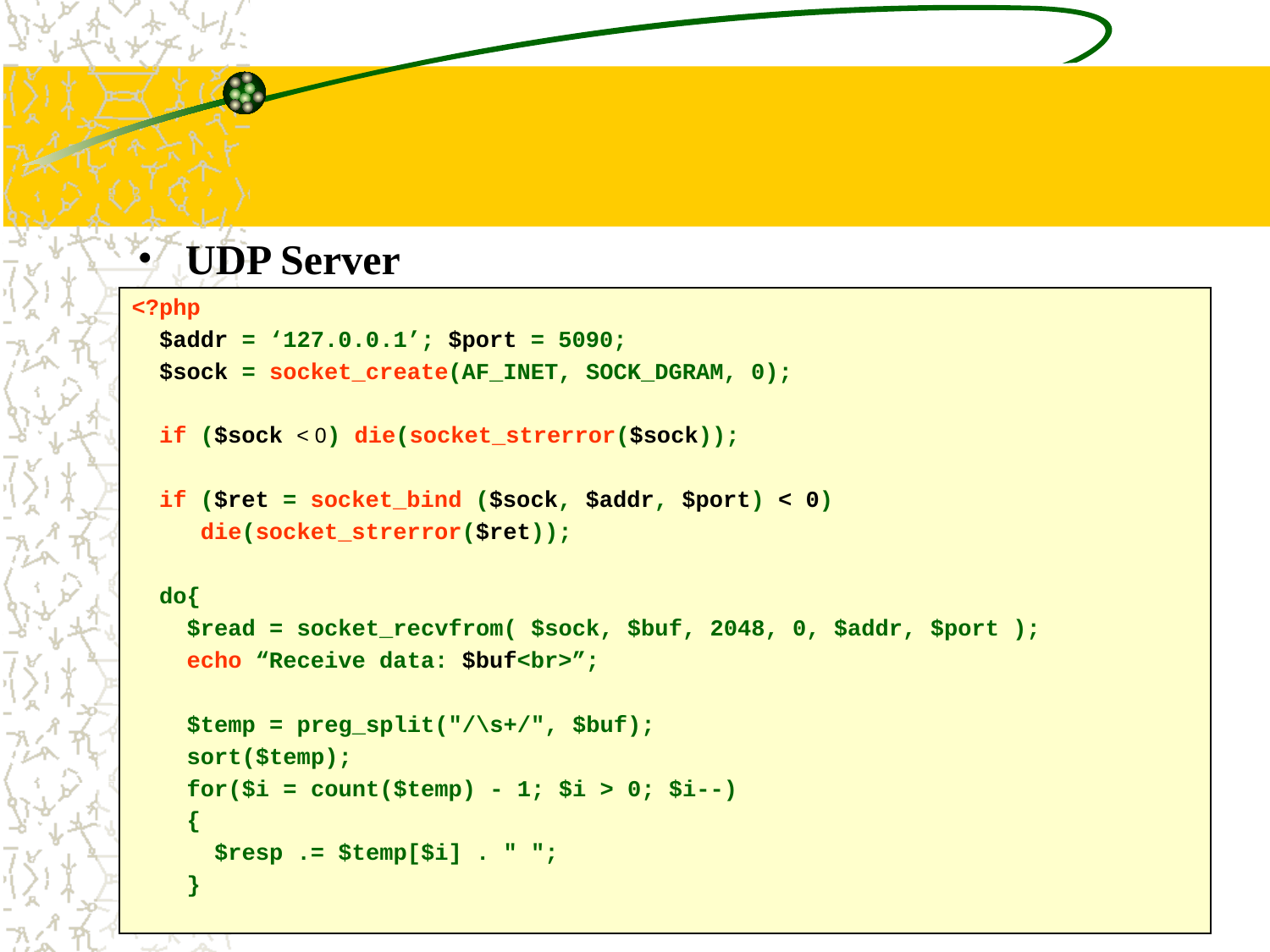

#
UDP Server
<?php
  $addr = ‘127.0.0.1’; $port = 5090;
  $sock = socket_create(AF_INET, SOCK_DGRAM, 0);

  if ($sock < 0) die(socket_strerror($sock));

  if ($ret = socket_bind ($sock, $addr, $port) < 0)
     die(socket_strerror($ret));

  do{
    $read = socket_recvfrom( $sock, $buf, 2048, 0, $addr, $port );
    echo “Receive data: $buf<br>”;

    $temp = preg_split("/\s+/", $buf);
    sort($temp);
    for($i = count($temp) - 1; $i > 0; $i--)
    {
      $resp .= $temp[$i] . " ";
    }